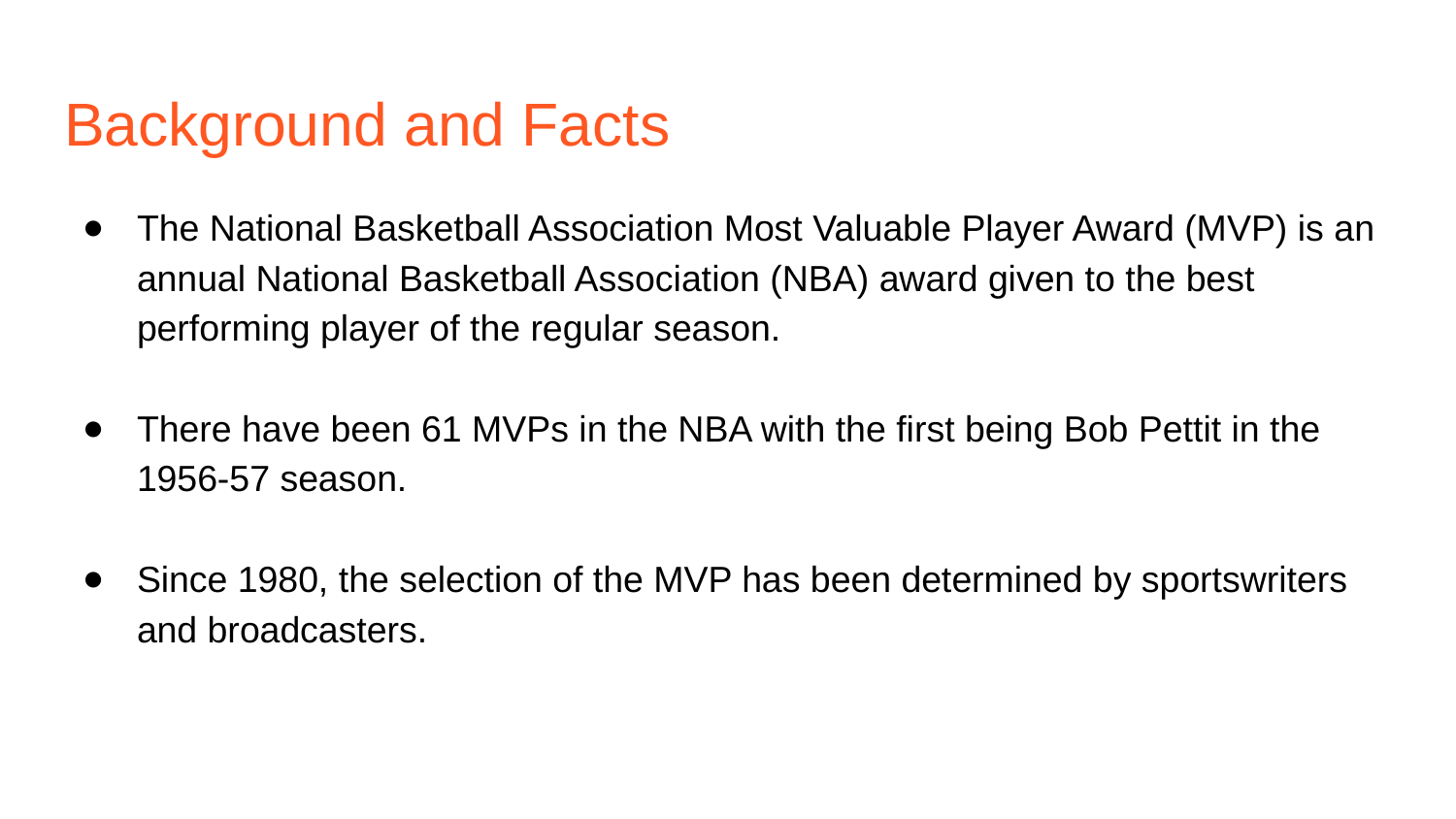

# Background and Facts
The National Basketball Association Most Valuable Player Award (MVP) is an annual National Basketball Association (NBA) award given to the best performing player of the regular season.

There have been 61 MVPs in the NBA with the first being Bob Pettit in the 1956-57 season.

Since 1980, the selection of the MVP has been determined by sportswriters and broadcasters.